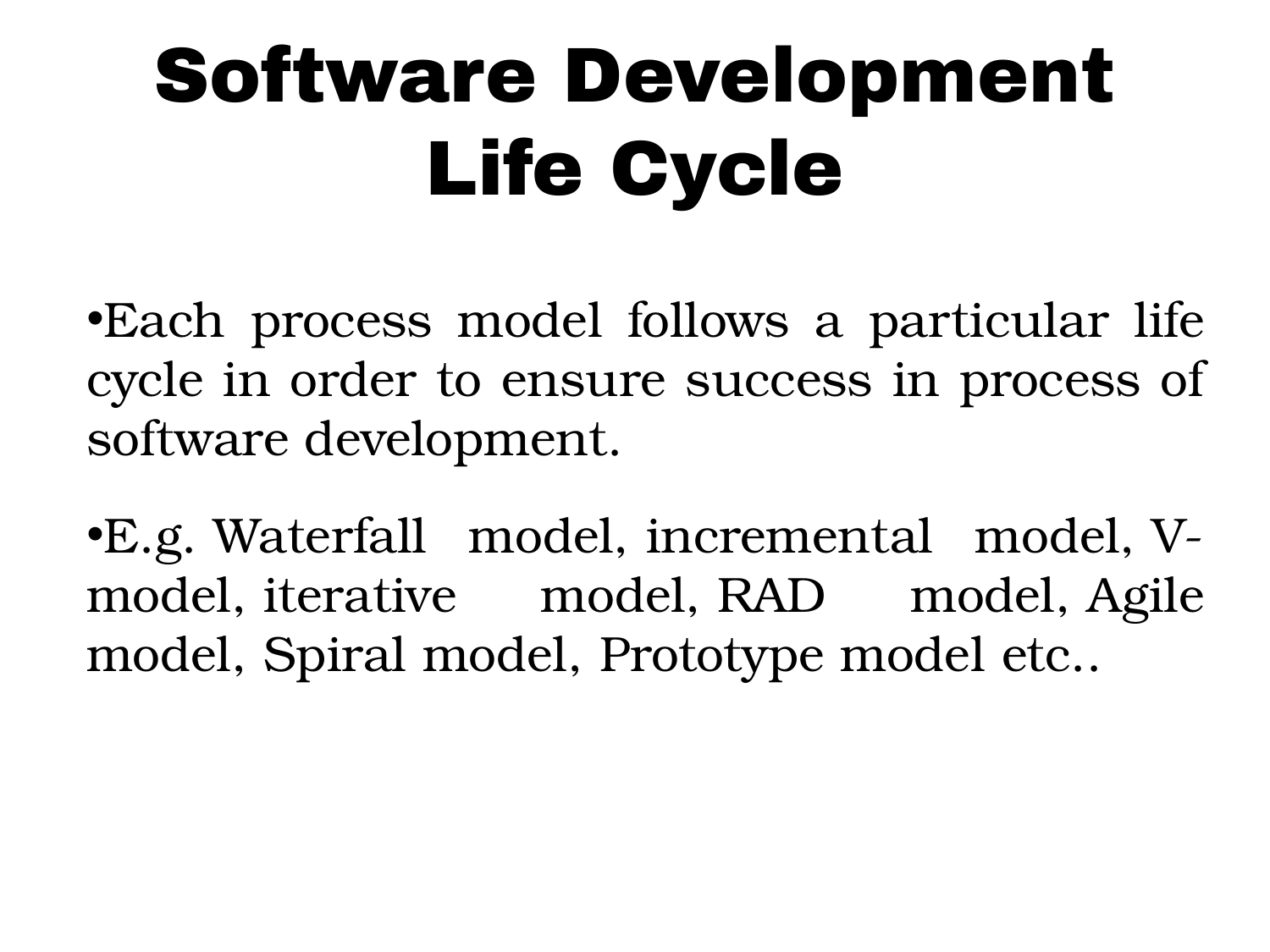

Software Development Life Cycle

Each process model follows a particular life cycle in order to ensure success in process of software development.

E.g. Waterfall model, incremental model, V-model, iterative model, RAD model, Agile model, Spiral model, Prototype model etc..